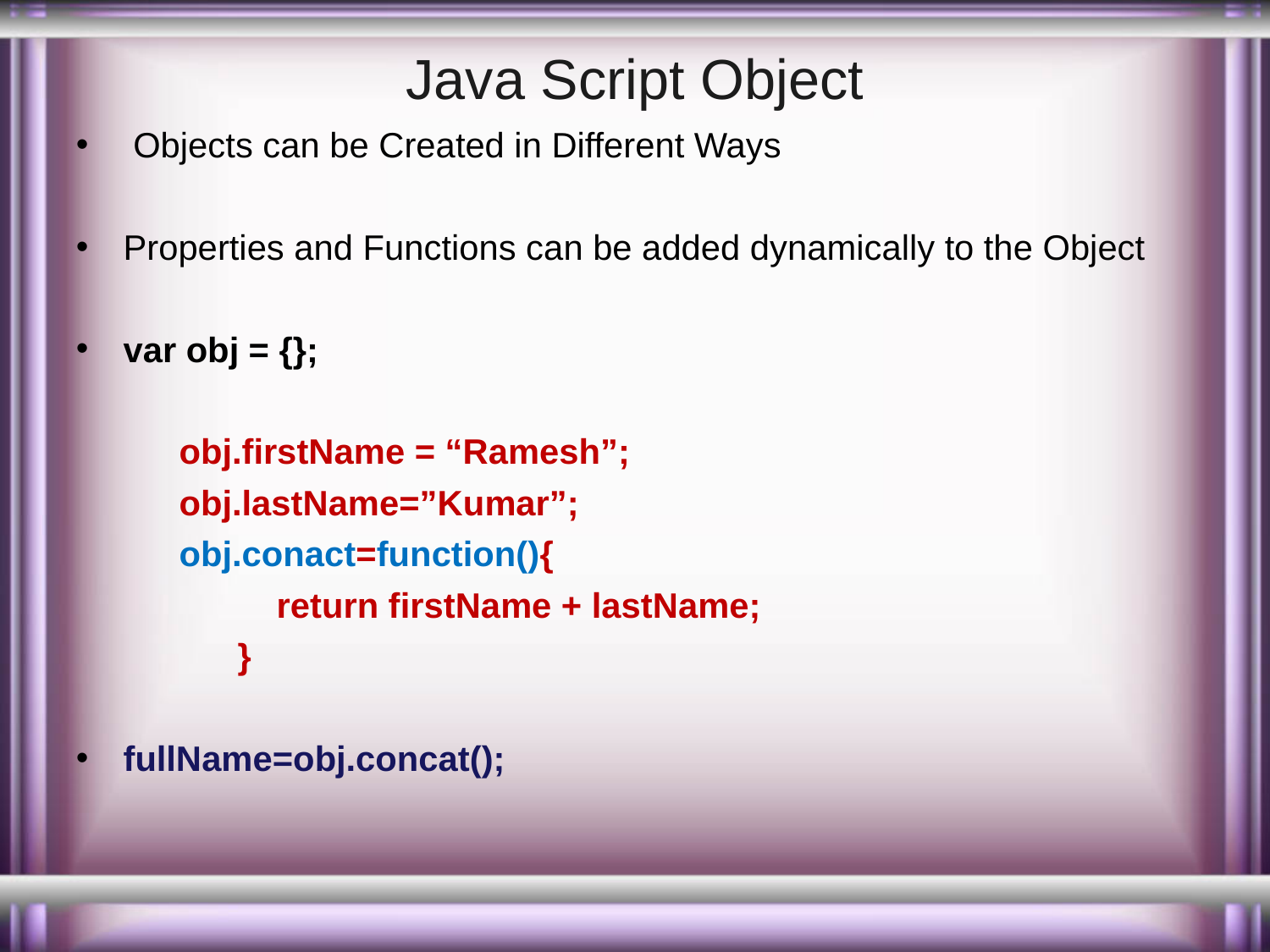

Java Script Object
 Objects can be Created in Different Ways

Properties and Functions can be added dynamically to the Object

var obj = {};

obj.firstName = “Ramesh”;
obj.lastName=”Kumar”;
obj.conact=function(){
          return firstName + lastName;
      }

fullName=obj.concat();